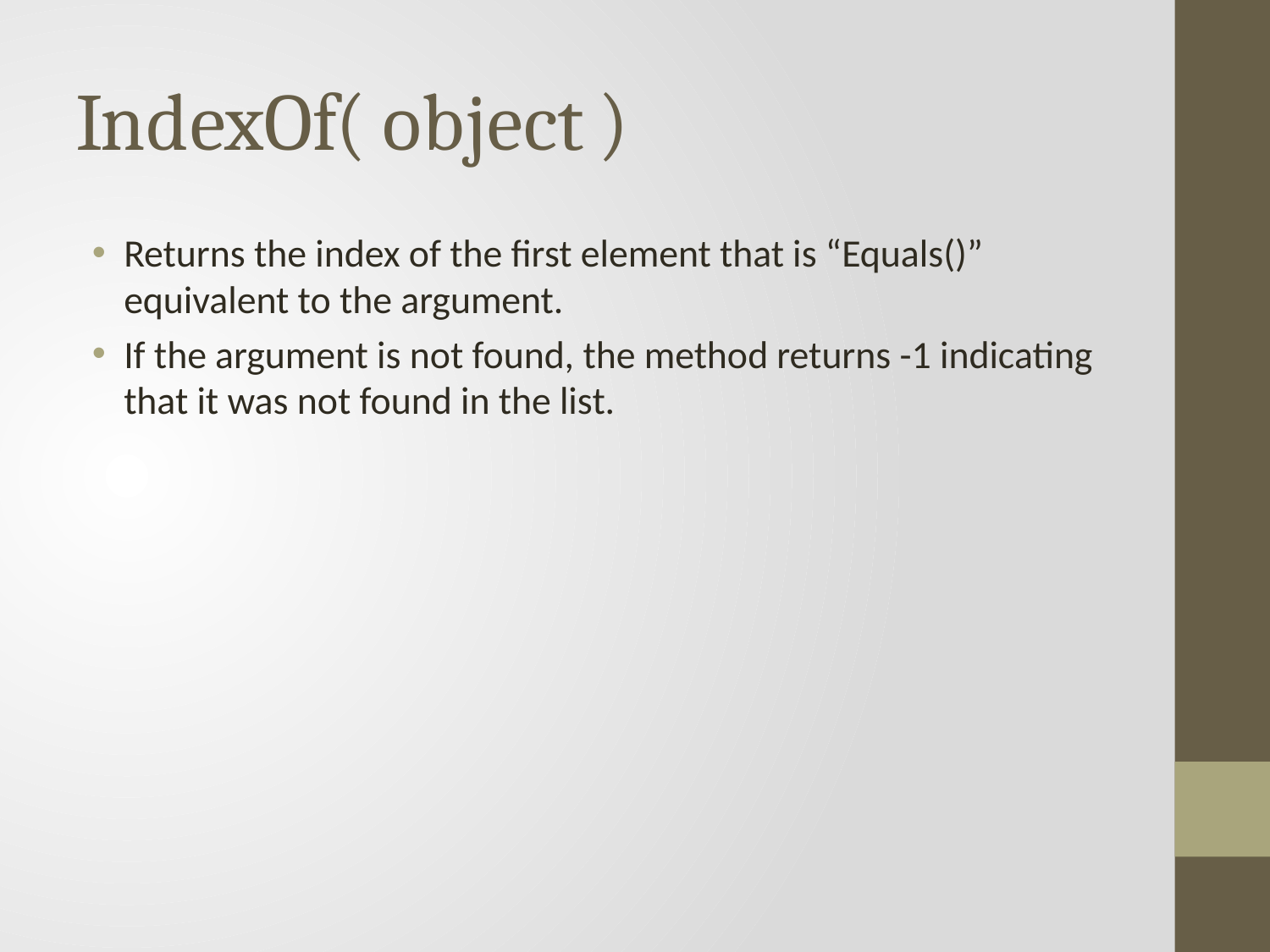

# IndexOf( object )
Returns the index of the first element that is “Equals()” equivalent to the argument.
If the argument is not found, the method returns -1 indicating that it was not found in the list.